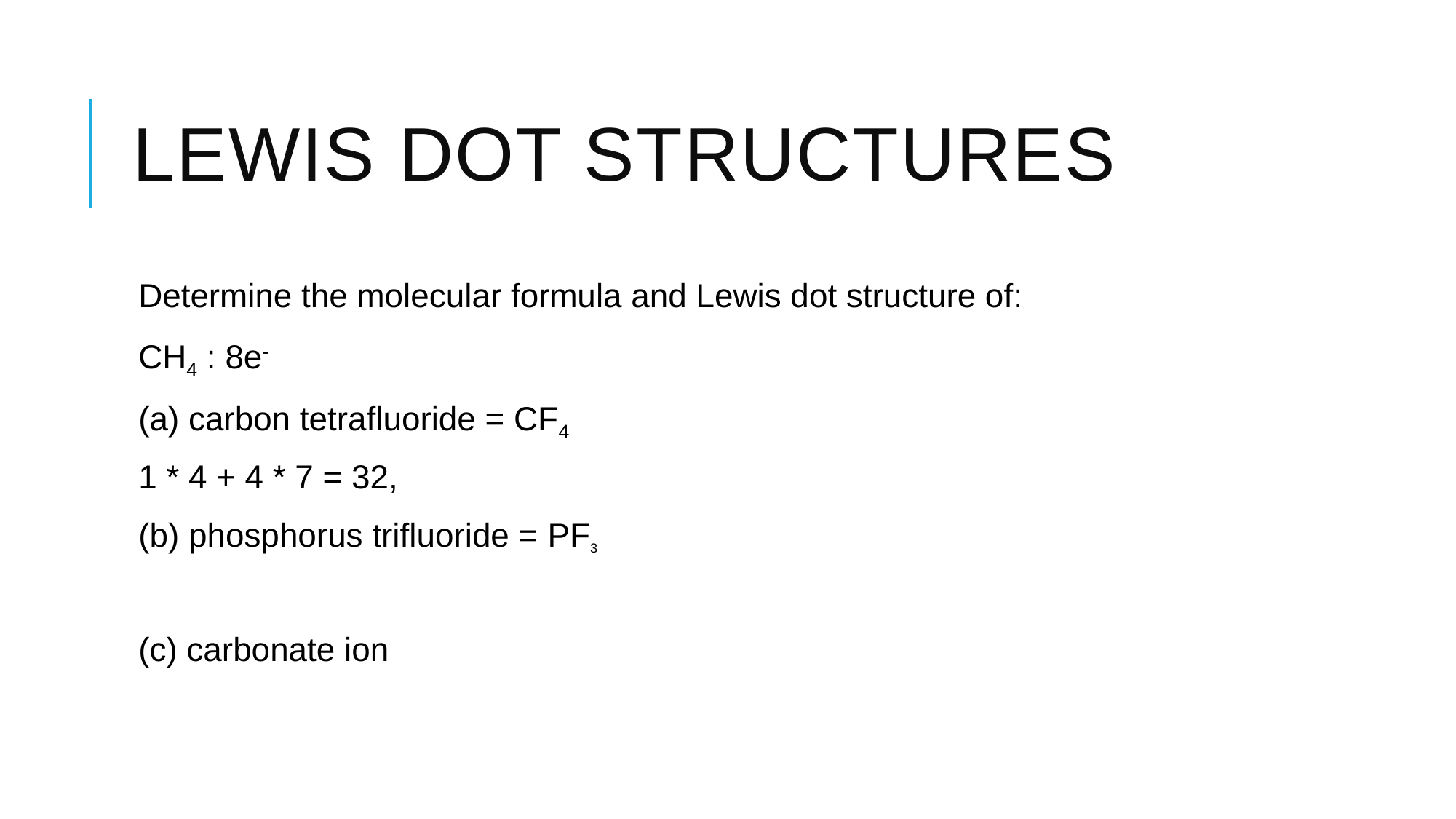

# Lewis dot structures
Determine the molecular formula and Lewis dot structure of:
CH4 : 8e-
(a) carbon tetrafluoride = CF4
1 * 4 + 4 * 7 = 32,
(b) phosphorus trifluoride = PF3

(c) carbonate ion